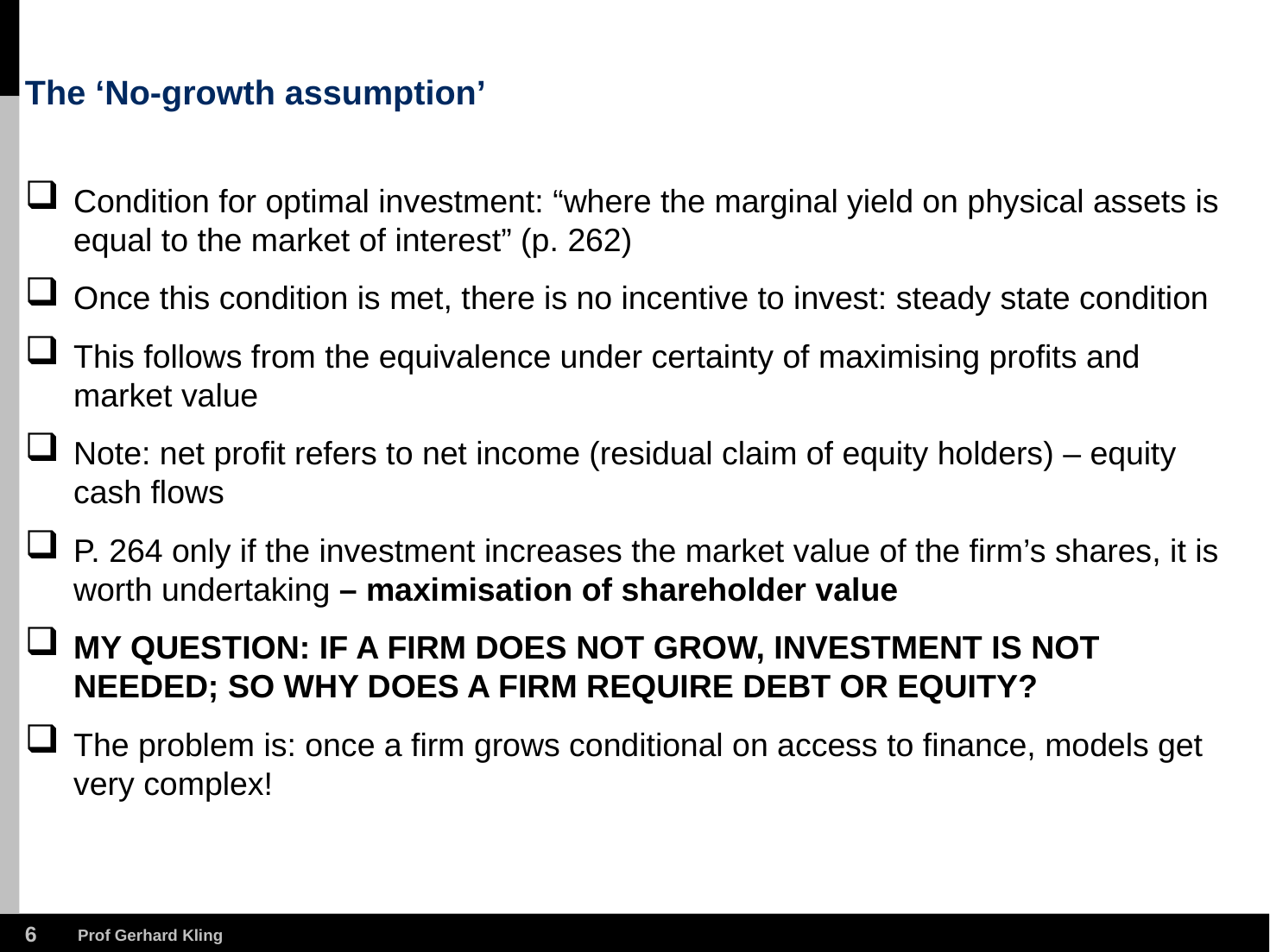

# The ‘No-growth assumption’
Condition for optimal investment: “where the marginal yield on physical assets is equal to the market of interest” (p. 262)
Once this condition is met, there is no incentive to invest: steady state condition
This follows from the equivalence under certainty of maximising profits and market value
Note: net profit refers to net income (residual claim of equity holders) – equity cash flows
P. 264 only if the investment increases the market value of the firm’s shares, it is worth undertaking – maximisation of shareholder value
MY QUESTION: IF A FIRM DOES NOT GROW, INVESTMENT IS NOT NEEDED; SO WHY DOES A FIRM REQUIRE DEBT OR EQUITY?
The problem is: once a firm grows conditional on access to finance, models get very complex!
6
Prof Gerhard Kling